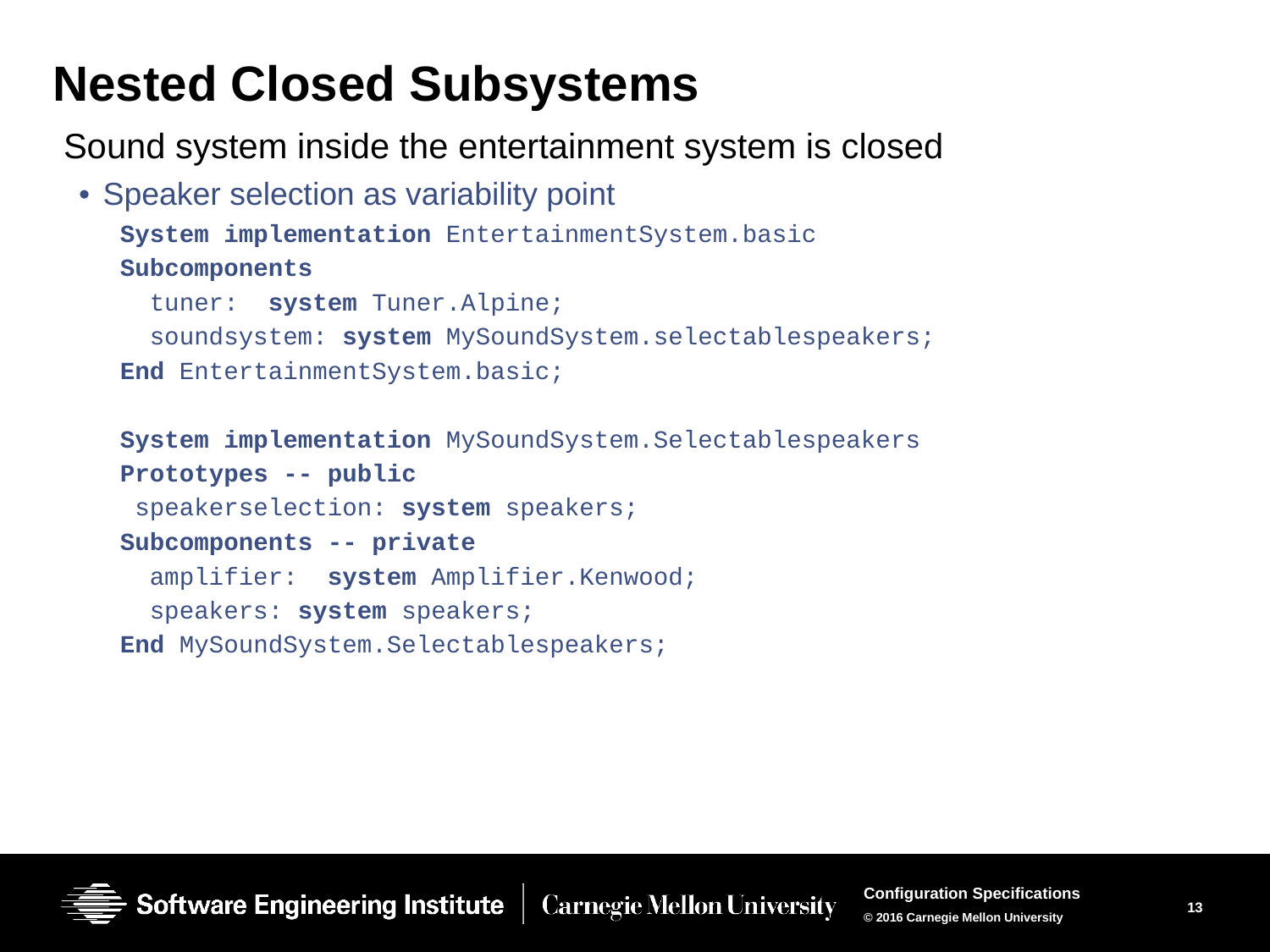

# Nested Closed Subsystems
Sound system inside the entertainment system is closed
Speaker selection as variability point
System implementation EntertainmentSystem.basic
Subcomponents
  tuner:  system Tuner.Alpine;
  soundsystem: system MySoundSystem.selectablespeakers;
End EntertainmentSystem.basic;

System implementation MySoundSystem.Selectablespeakers
Prototypes -- public
 speakerselection: system speakers;
Subcomponents -- private
  amplifier:  system Amplifier.Kenwood;
  speakers: system speakers;
End MySoundSystem.Selectablespeakers;